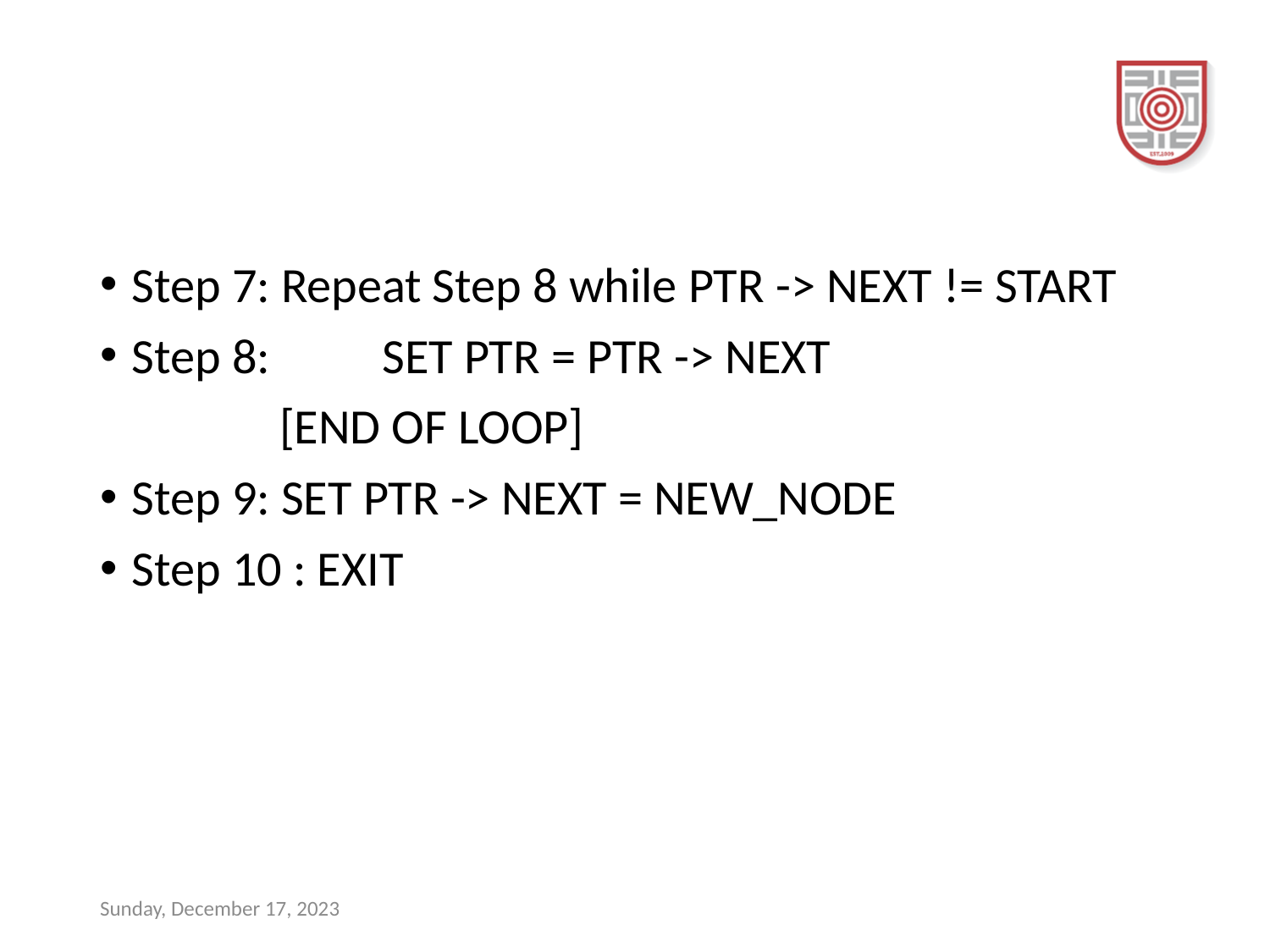

#
Step 7: Repeat Step 8 while PTR -> NEXT != START
Step 8:          SET PTR = PTR -> NEXT
                [END OF LOOP]
Step 9: SET PTR -> NEXT = NEW_NODE
Step 10 : EXIT

Sunday, December 17, 2023